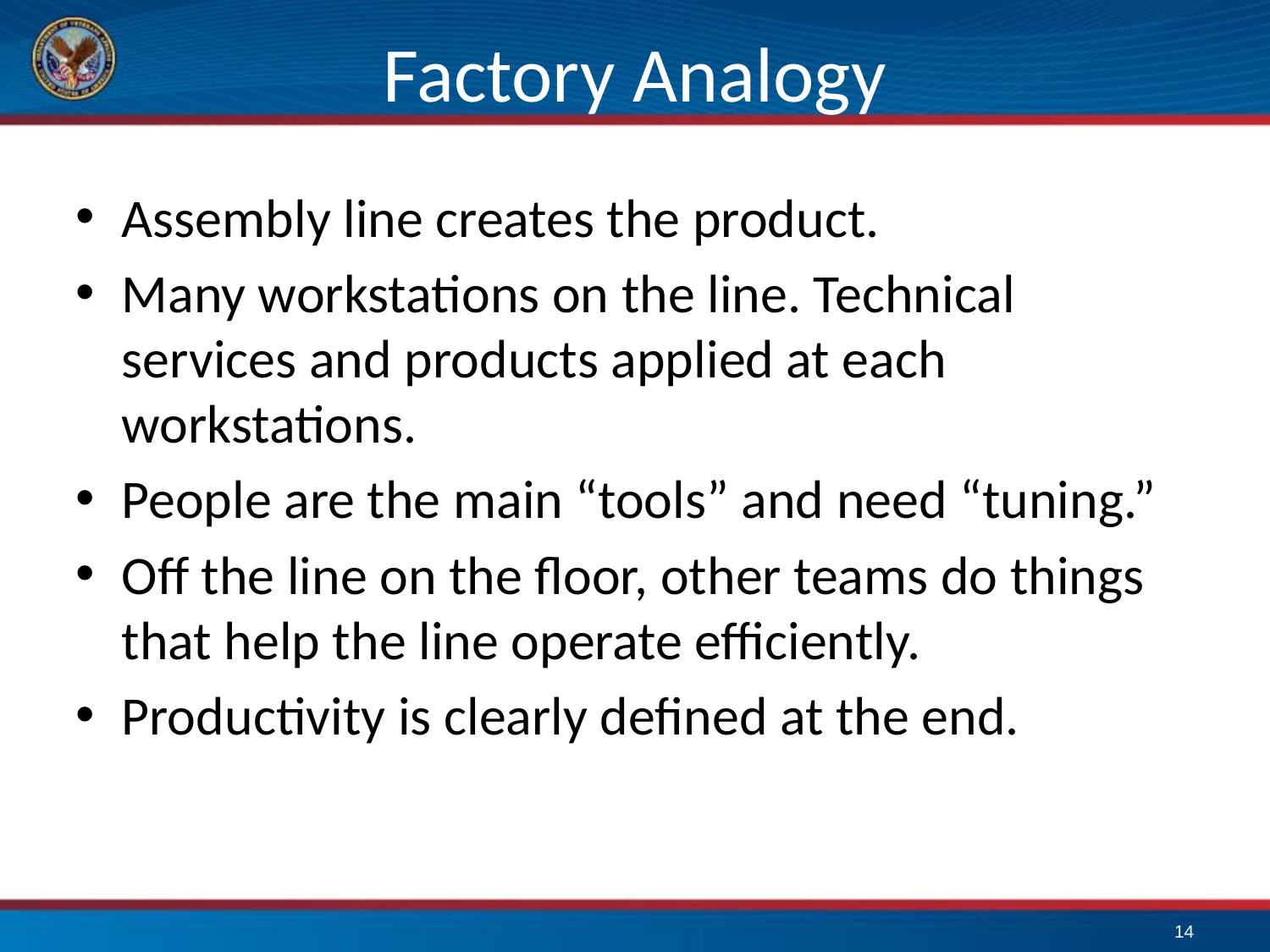

# Factory Analogy
Assembly line creates the product.
Many workstations on the line. Technical services and products applied at each workstations.
People are the main “tools” and need “tuning.”
Off the line on the floor, other teams do things that help the line operate efficiently.
Productivity is clearly defined at the end.
14